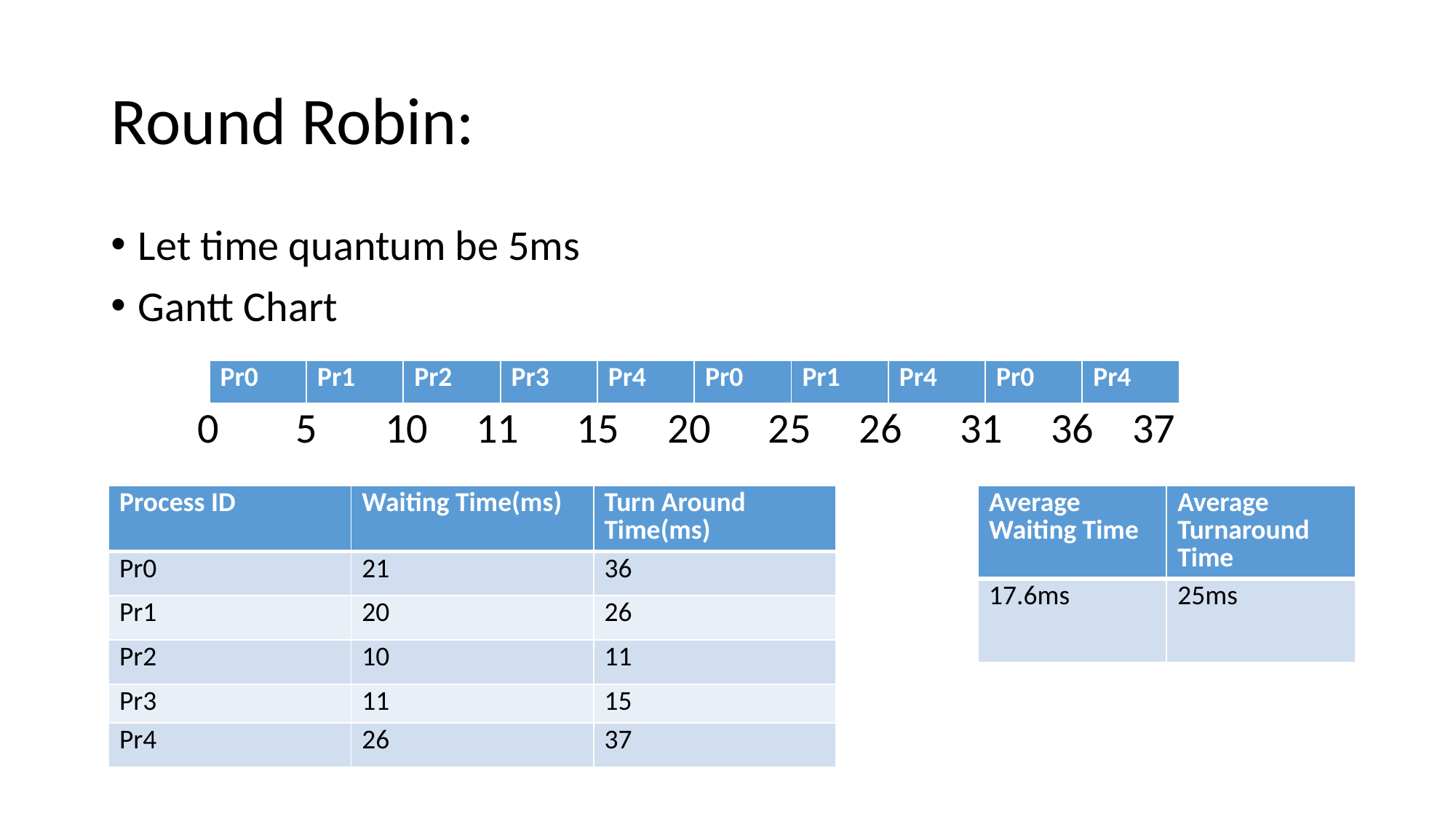

# Round Robin:
Let time quantum be 5ms
Gantt Chart

         0        5       10     11      15     20      25     26      31     36    37

| Pr0 | Pr1 | Pr2 | Pr3 | Pr4 | Pr0 | Pr1 | Pr4 | Pr0 | Pr4 |
| --- | --- | --- | --- | --- | --- | --- | --- | --- | --- |
| Process ID | Waiting Time(ms) | Turn Around Time(ms) |
| --- | --- | --- |
| Pr0 | 21 | 36 |
| Pr1 | 20 | 26 |
| Pr2 | 10 | 11 |
| Pr3 | 11 | 15 |
| Pr4 | 26 | 37 |
| Average Waiting Time | Average Turnaround Time |
| --- | --- |
| 17.6ms | 25ms |